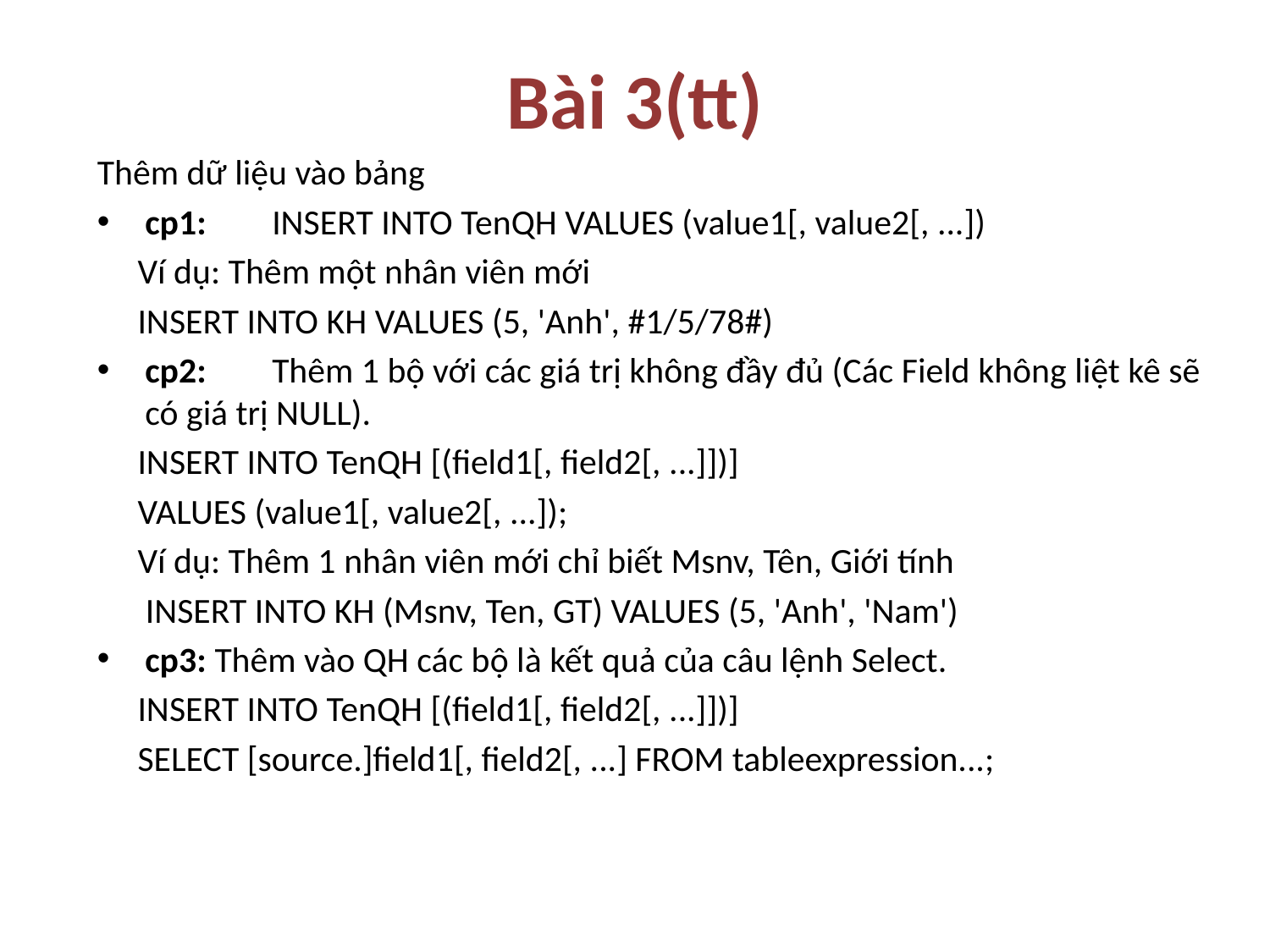

# Bài 3(tt)
Thêm dữ liệu vào bảng
cp1:	INSERT INTO TenQH VALUES (value1[, value2[, ...])
     Ví dụ: Thêm một nhân viên mới
     INSERT INTO KH VALUES (5, 'Anh', #1/5/78#)
cp2:	Thêm 1 bộ với các giá trị không đầy đủ (Các Field không liệt kê sẽ có giá trị NULL).
     INSERT INTO TenQH [(field1[, field2[, ...]])]
     VALUES (value1[, value2[, ...]);
     Ví dụ: Thêm 1 nhân viên mới chỉ biết Msnv, Tên, Giới tính
      INSERT INTO KH (Msnv, Ten, GT) VALUES (5, 'Anh', 'Nam')
cp3: Thêm vào QH các bộ là kết quả của câu lệnh Select.
     INSERT INTO TenQH [(field1[, field2[, ...]])]
     SELECT [source.]field1[, field2[, ...] FROM tableexpression...;